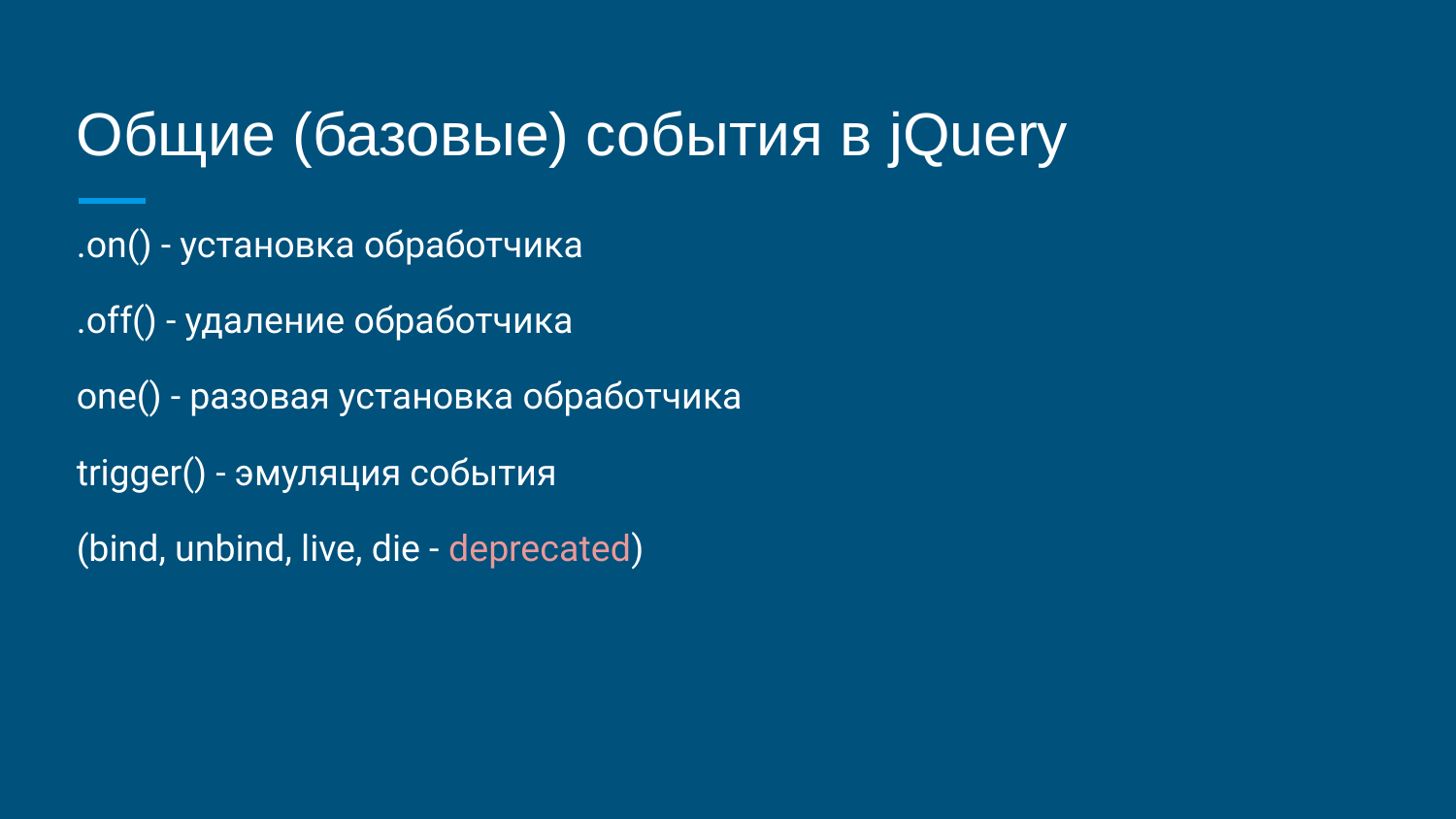

# Общие (базовые) события в jQuery
.on() - установка обработчика
.off() - удаление обработчика
one() - разовая установка обработчика
trigger() - эмуляция события
(bind, unbind, live, die - deprecated)